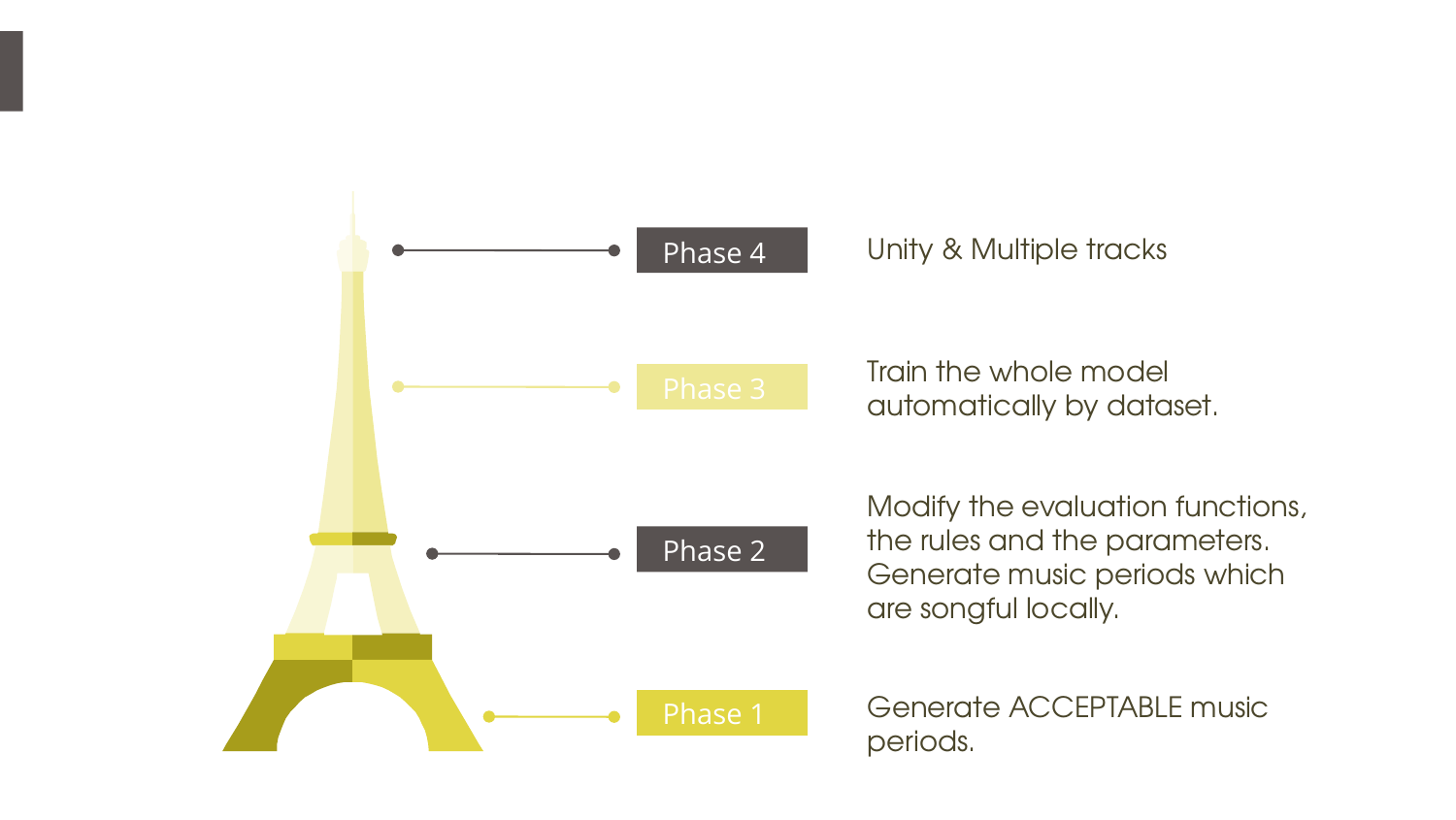

Unity & Multiple tracks

Phase 4
Train the whole model automatically by dataset.

Phase 3
Modify the evaluation functions,
the rules and the parameters.
Generate music periods which are songful locally.
Phase 2

Generate ACCEPTABLE music periods.
Phase 1